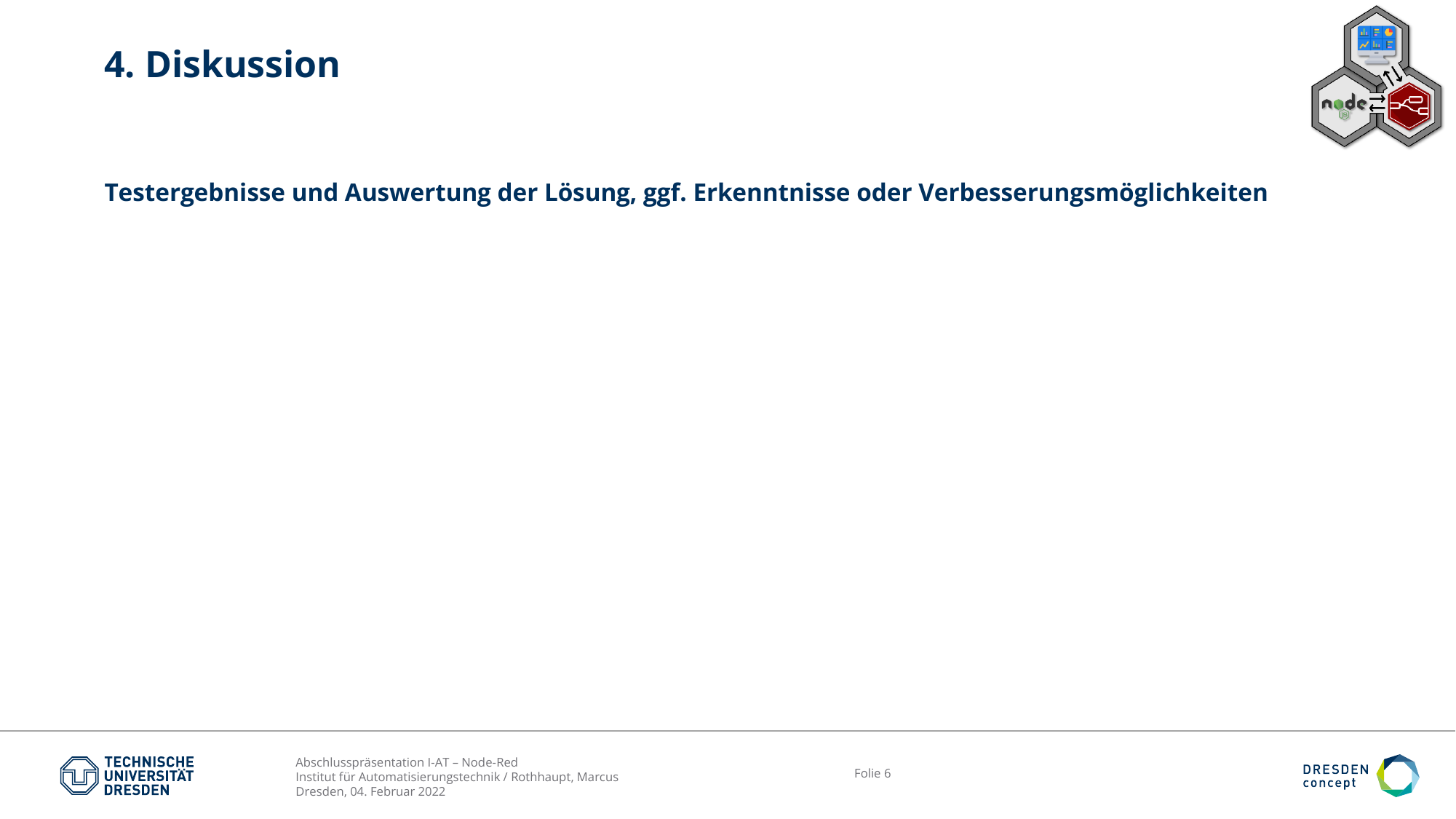

# 4. Diskussion
Testergebnisse und Auswertung der Lösung, ggf. Erkenntnisse oder Verbesserungsmöglichkeiten